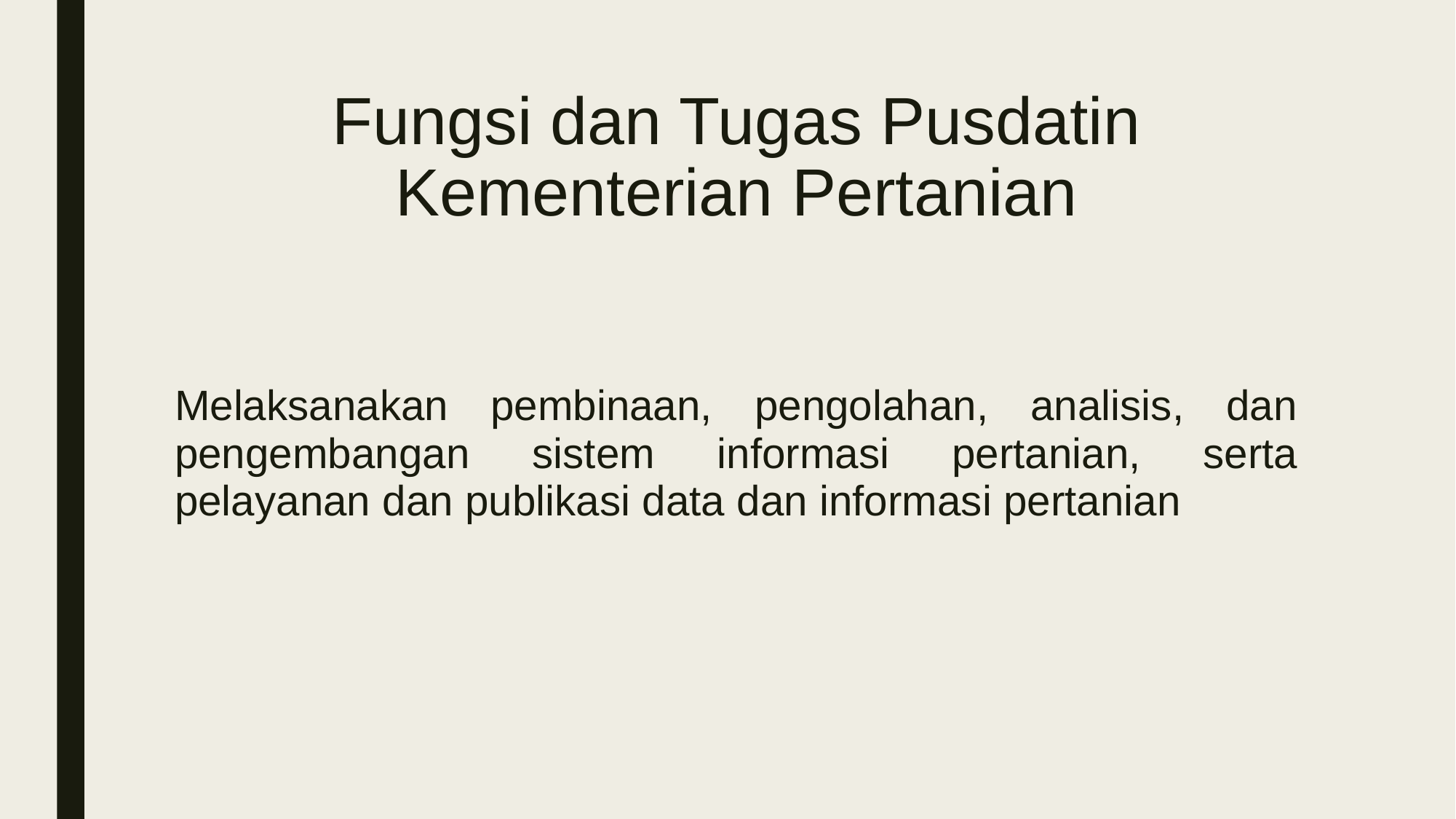

# Fungsi dan Tugas Pusdatin Kementerian Pertanian
Melaksanakan pembinaan, pengolahan, analisis, dan pengembangan sistem informasi pertanian, serta pelayanan dan publikasi data dan informasi pertanian